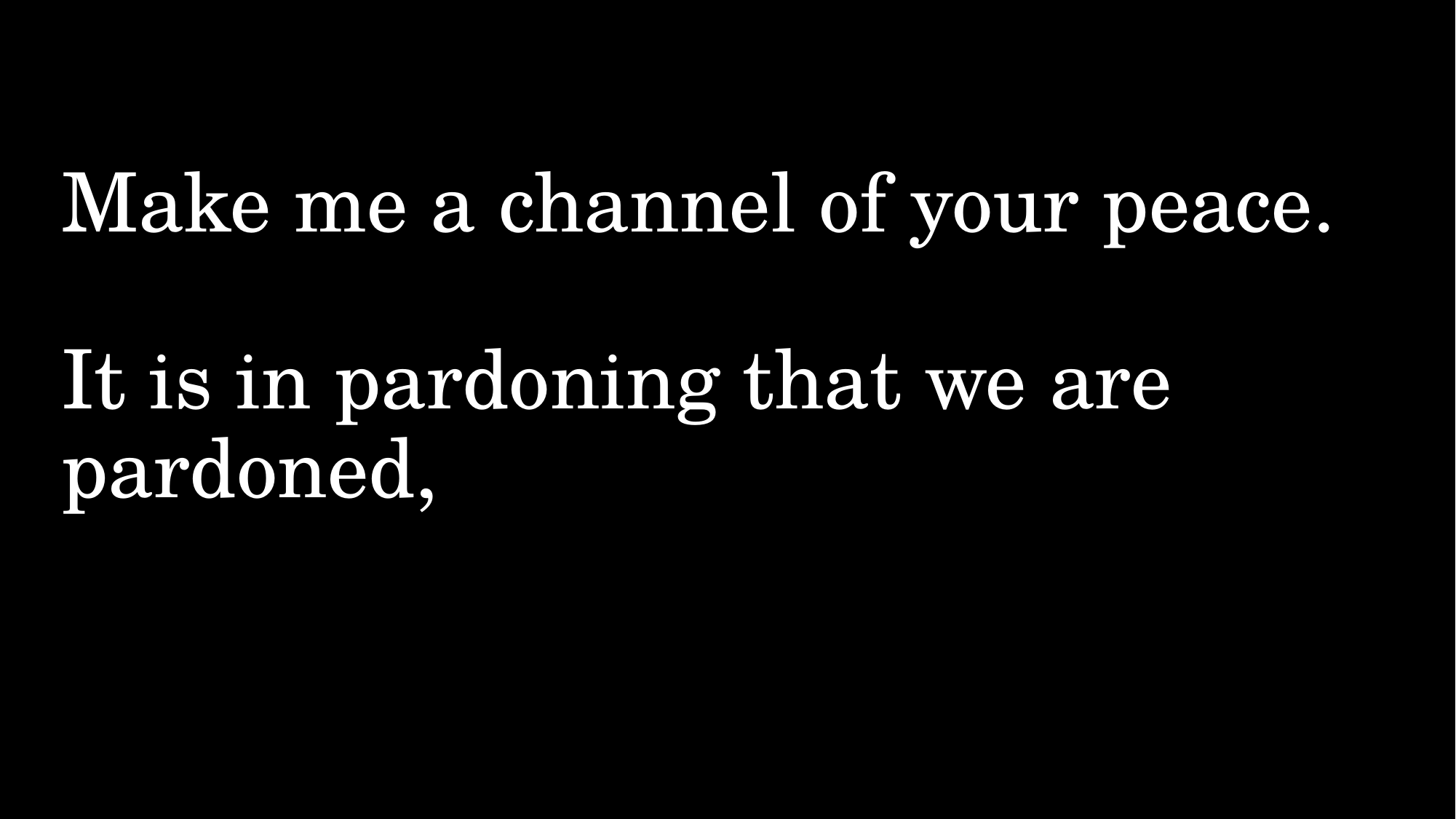

# Make me a channel of your peace. It is in pardoning that we are pardoned,